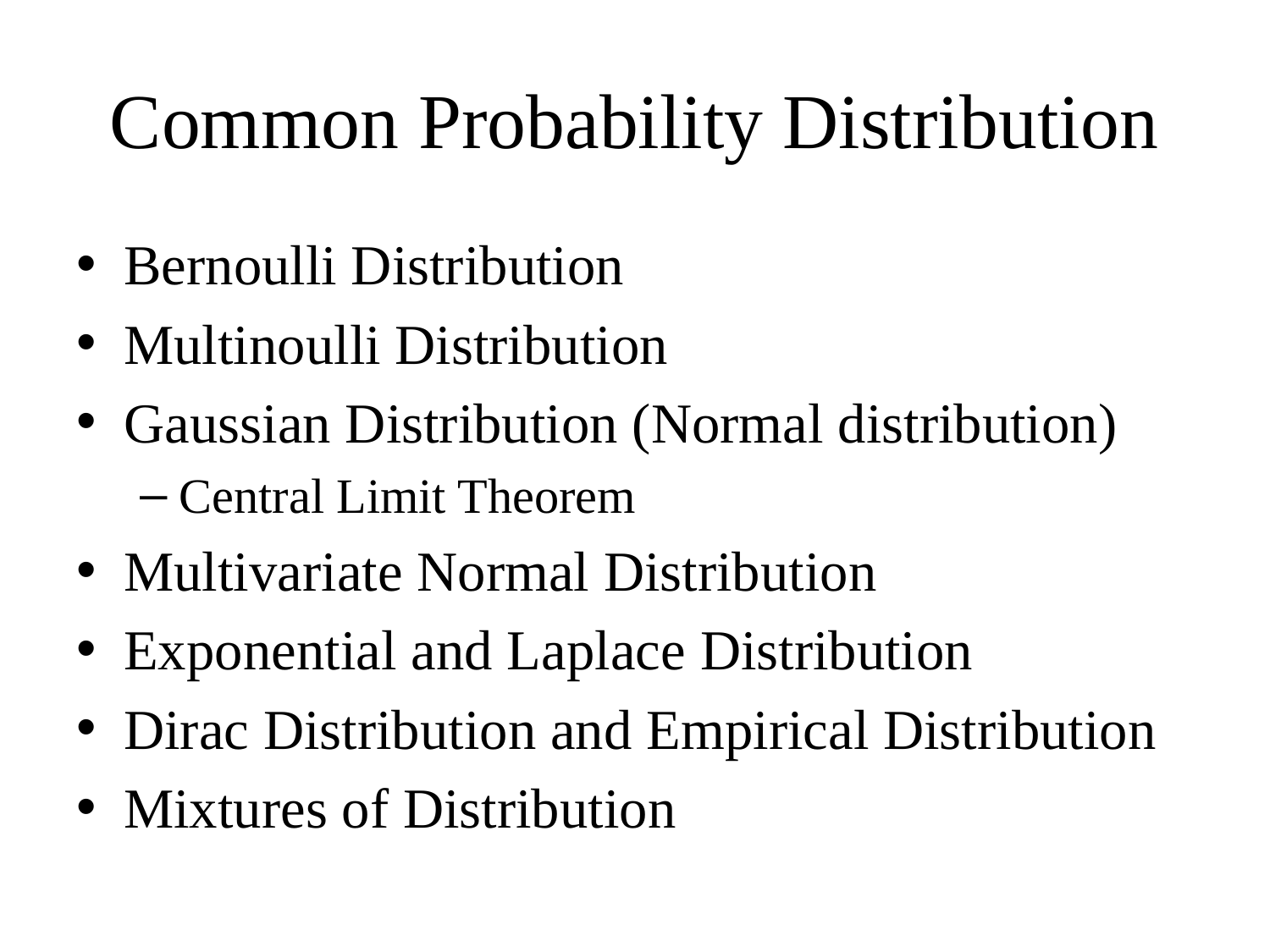

# Common Probability Distribution
Bernoulli Distribution
Multinoulli Distribution
Gaussian Distribution (Normal distribution)
Central Limit Theorem
Multivariate Normal Distribution
Exponential and Laplace Distribution
Dirac Distribution and Empirical Distribution
Mixtures of Distribution